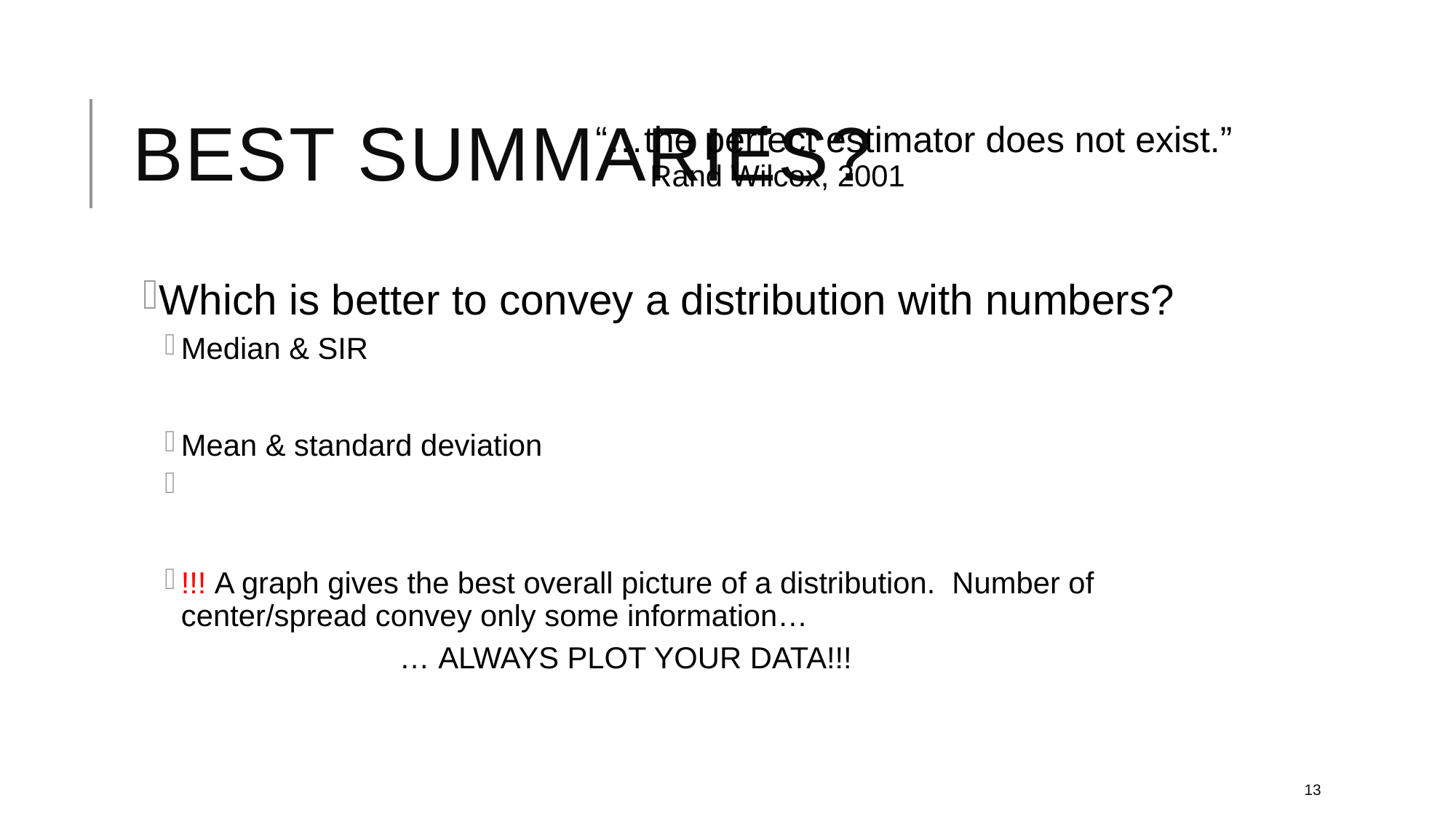

# Best summaries?
“…the perfect estimator does not exist.”
Rand Wilcox, 2001
Which is better to convey a distribution with numbers?
Median & SIR

Mean & standard deviation

!!! A graph gives the best overall picture of a distribution.  Number of center/spread convey only some information…
			… ALWAYS PLOT YOUR DATA!!!

13